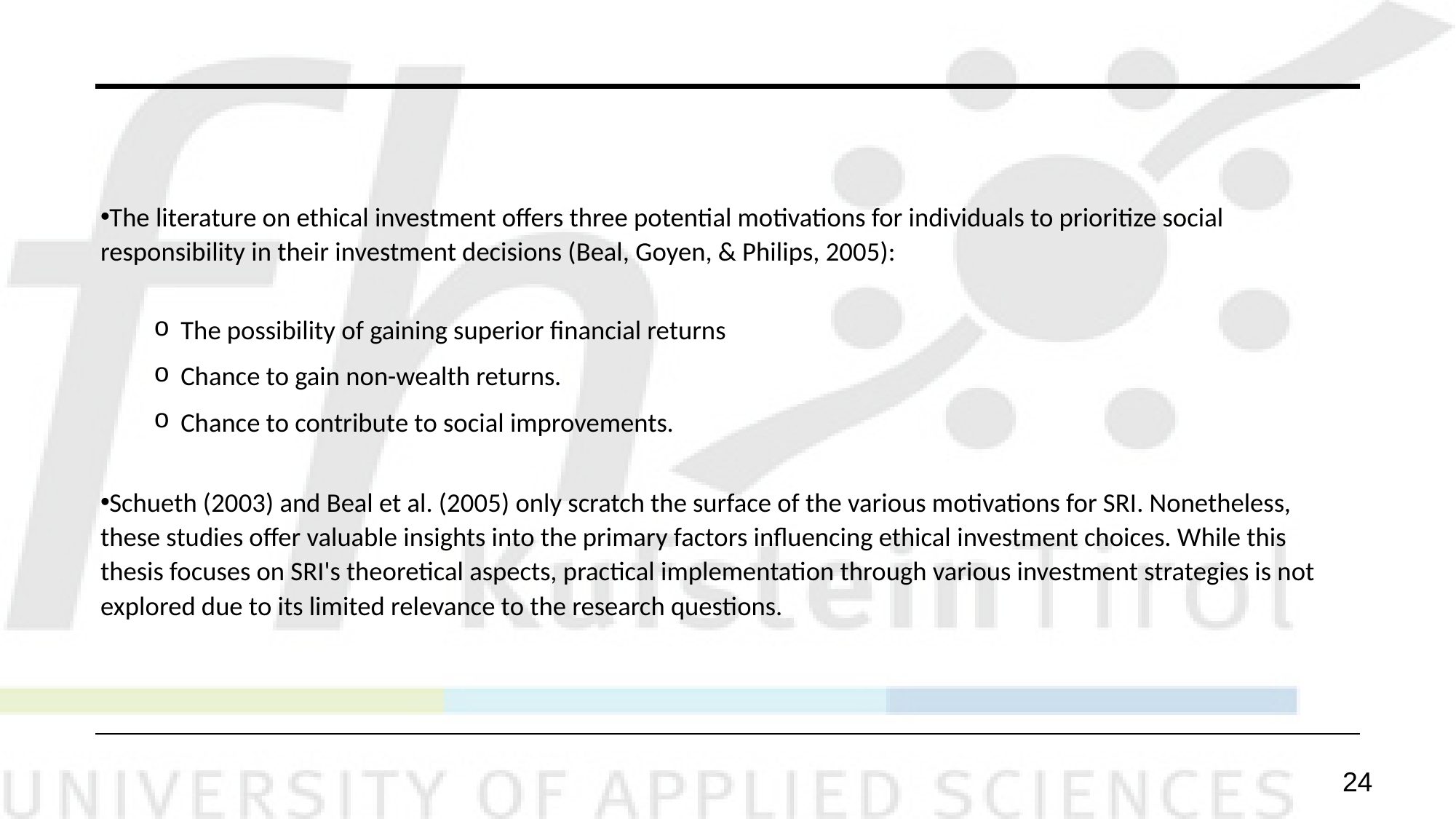

The literature on ethical investment offers three potential motivations for individuals to prioritize social responsibility in their investment decisions (Beal, Goyen, & Philips, 2005):
The possibility of gaining superior financial returns
Chance to gain non-wealth returns.
Chance to contribute to social improvements.
Schueth (2003) and Beal et al. (2005) only scratch the surface of the various motivations for SRI. Nonetheless, these studies offer valuable insights into the primary factors influencing ethical investment choices. While this thesis focuses on SRI's theoretical aspects, practical implementation through various investment strategies is not explored due to its limited relevance to the research questions.

24